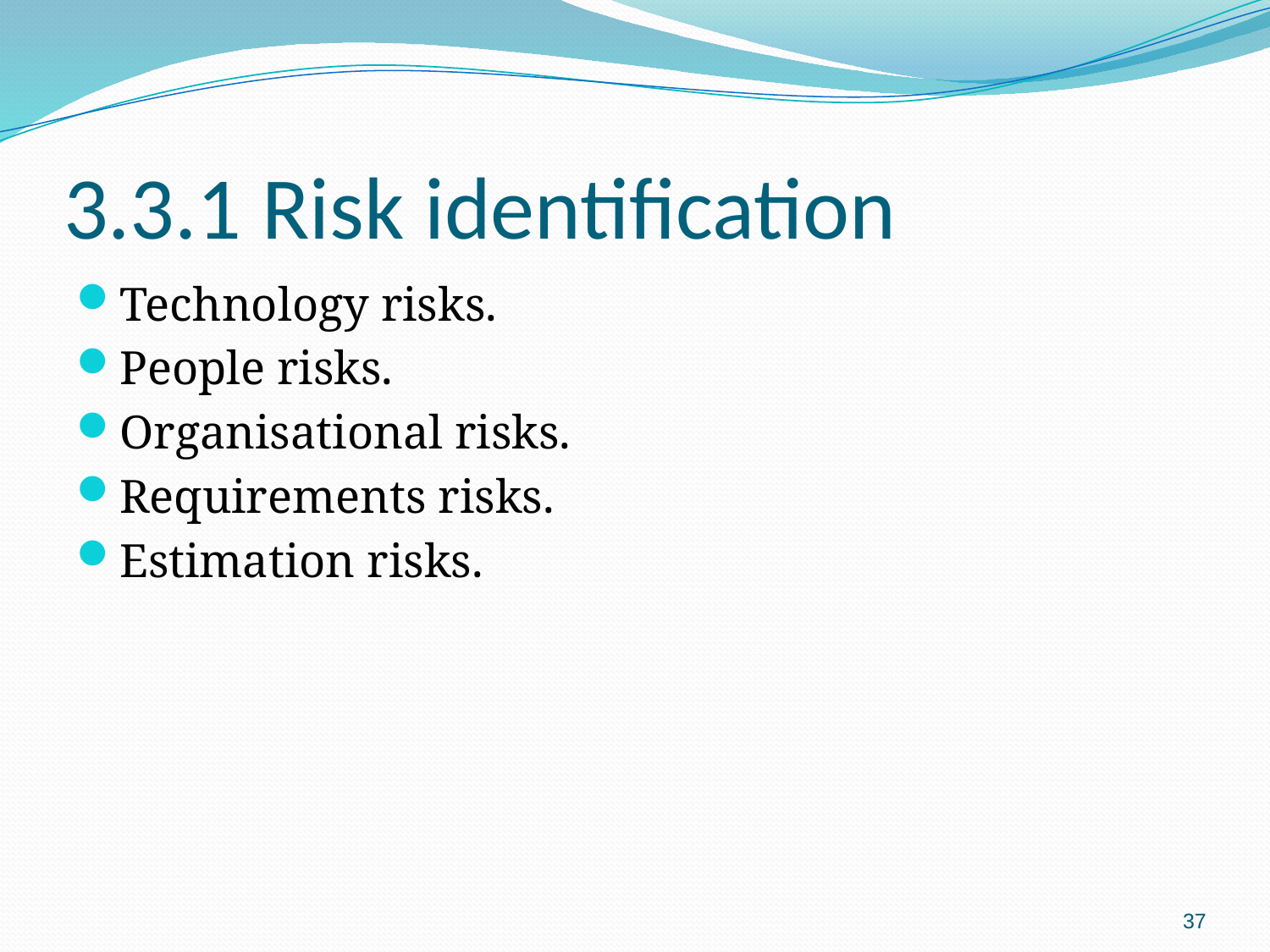

# 3.3.1 Risk identification
Technology risks.
People risks.
Organisational risks.
Requirements risks.
Estimation risks.
37